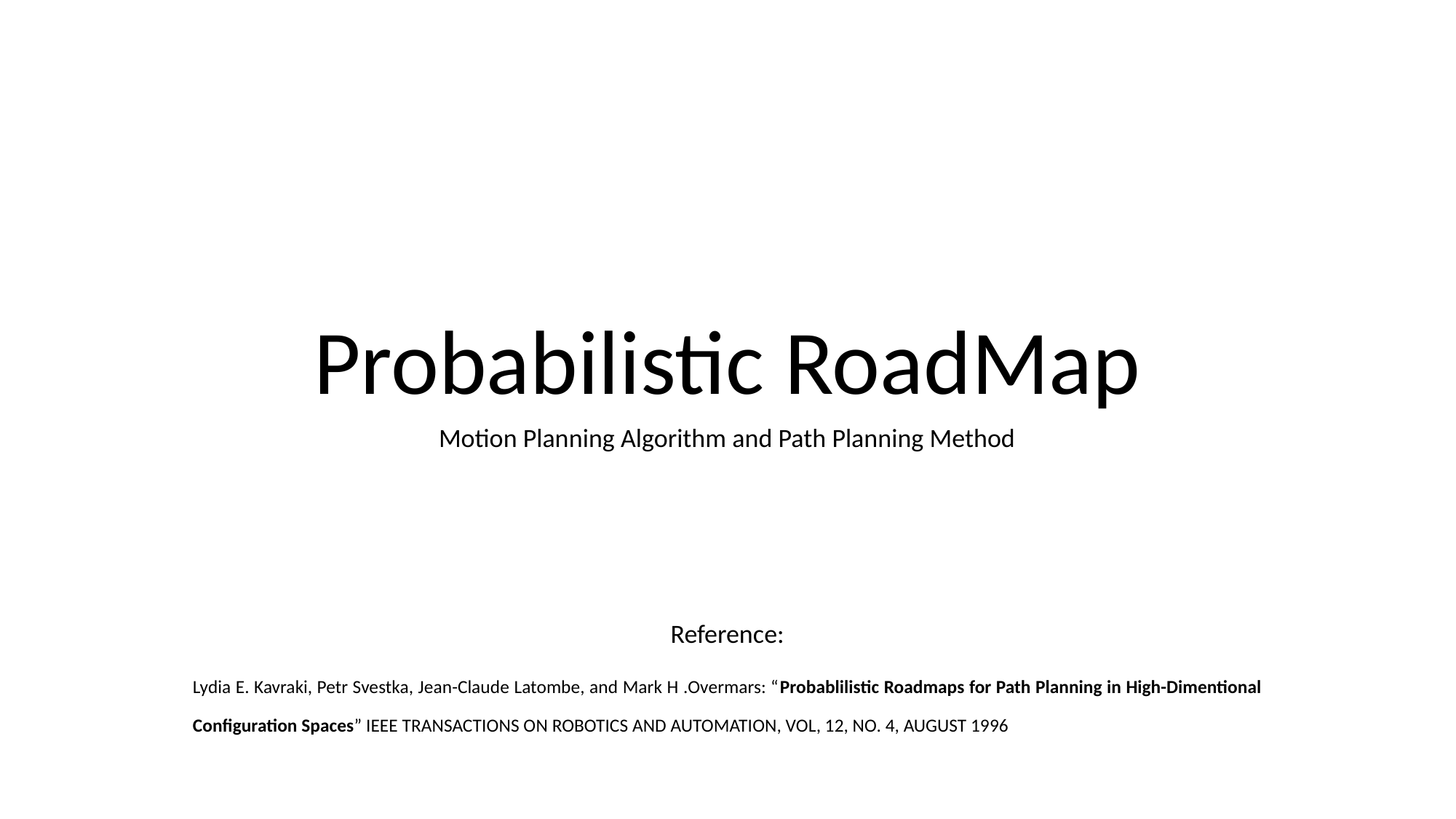

# Probabilistic RoadMap
Motion Planning Algorithm and Path Planning Method

Reference:
Lydia E. Kavraki, Petr Svestka, Jean-Claude Latombe, and Mark H .Overmars: “Probablilistic Roadmaps for Path Planning in High-Dimentional Configuration Spaces” IEEE TRANSACTIONS ON ROBOTICS AND AUTOMATION, VOL, 12, NO. 4, AUGUST 1996